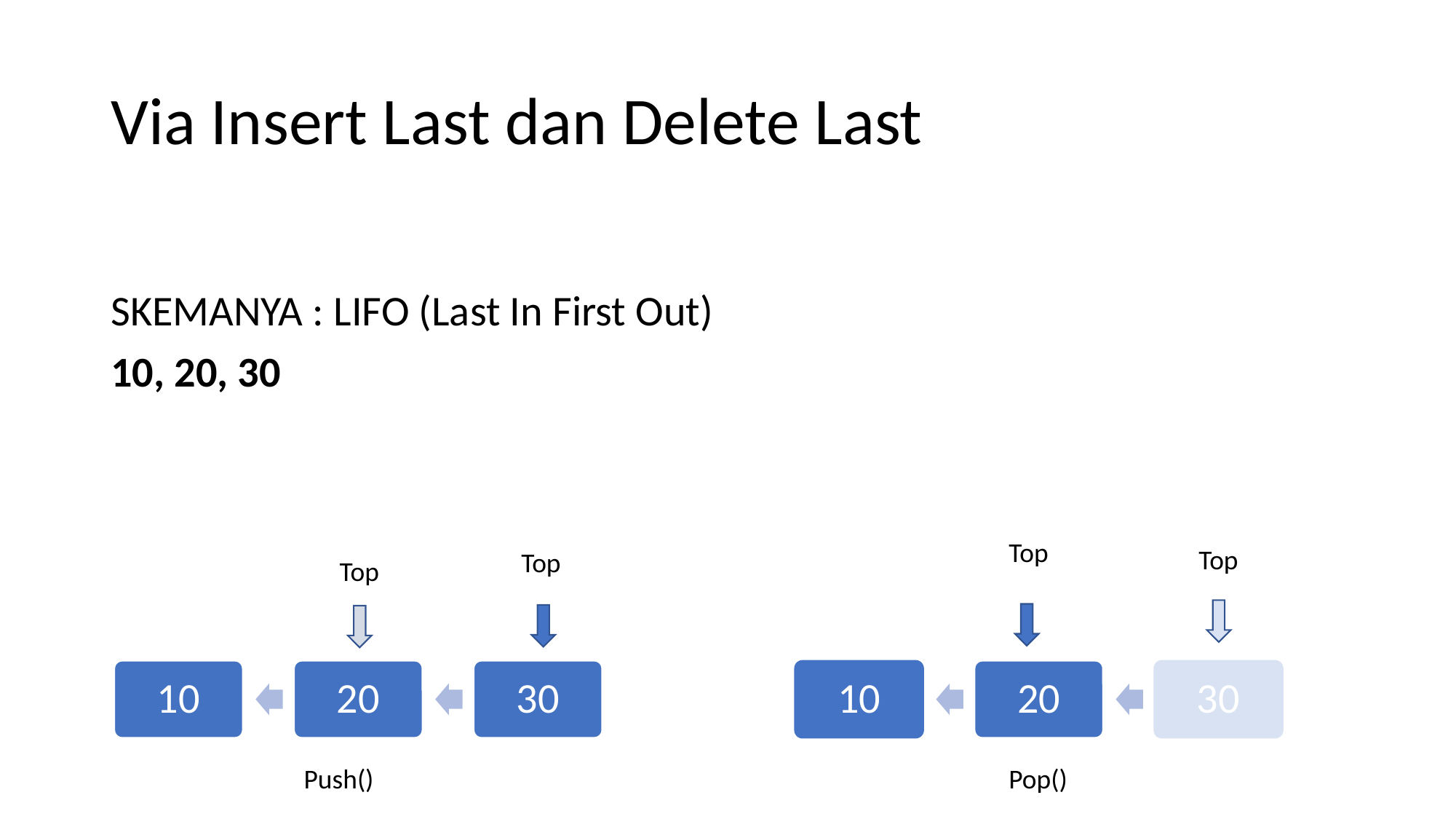

# Via Insert Last dan Delete Last

SKEMANYA : LIFO (Last In First Out)
10, 20, 30

Top
Top
Top
Top

10
20
30

10
20
30

Push()
Pop()